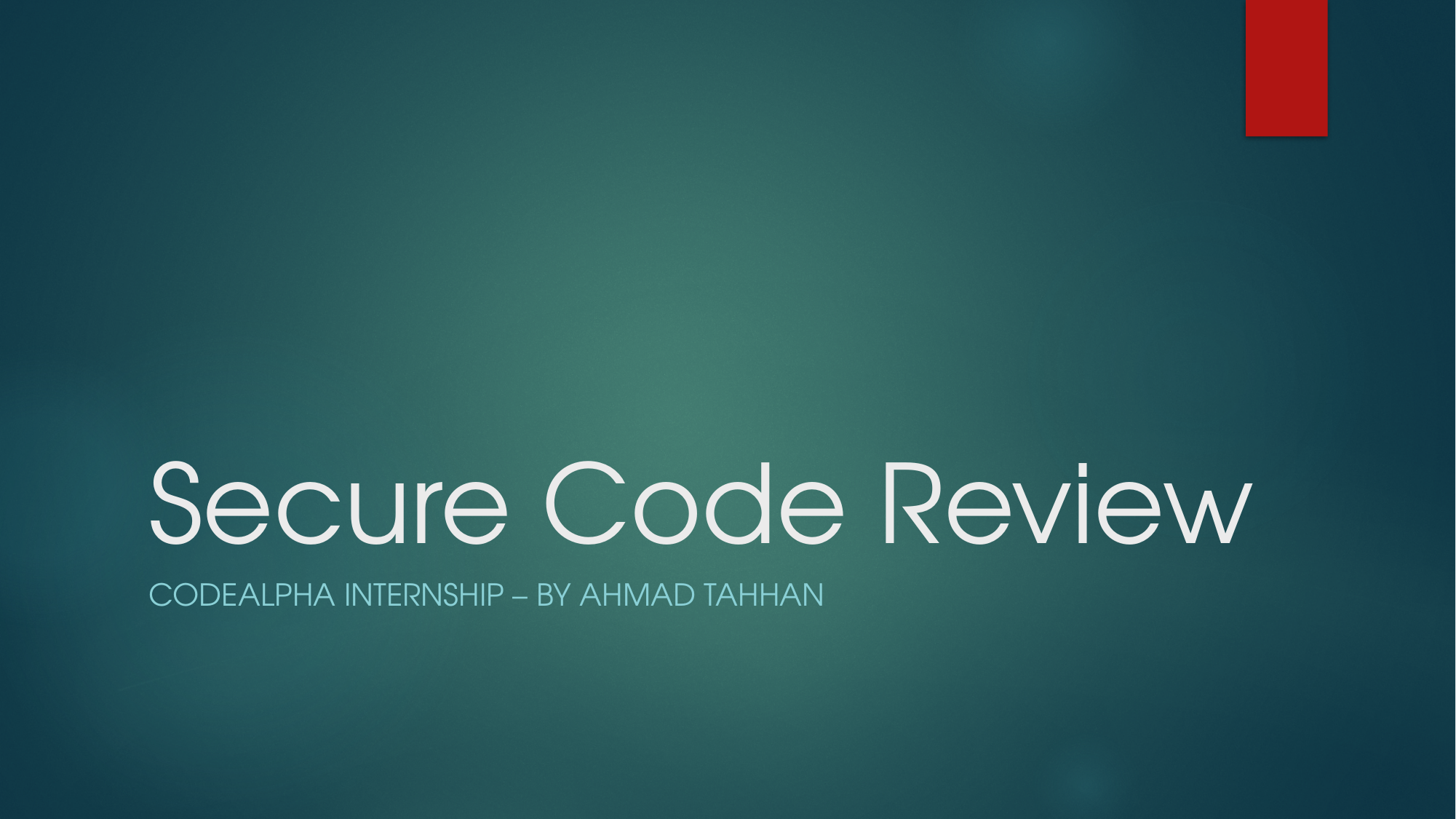

# Secure Code Review
CodeALpha Internship – By Ahmad Tahhan